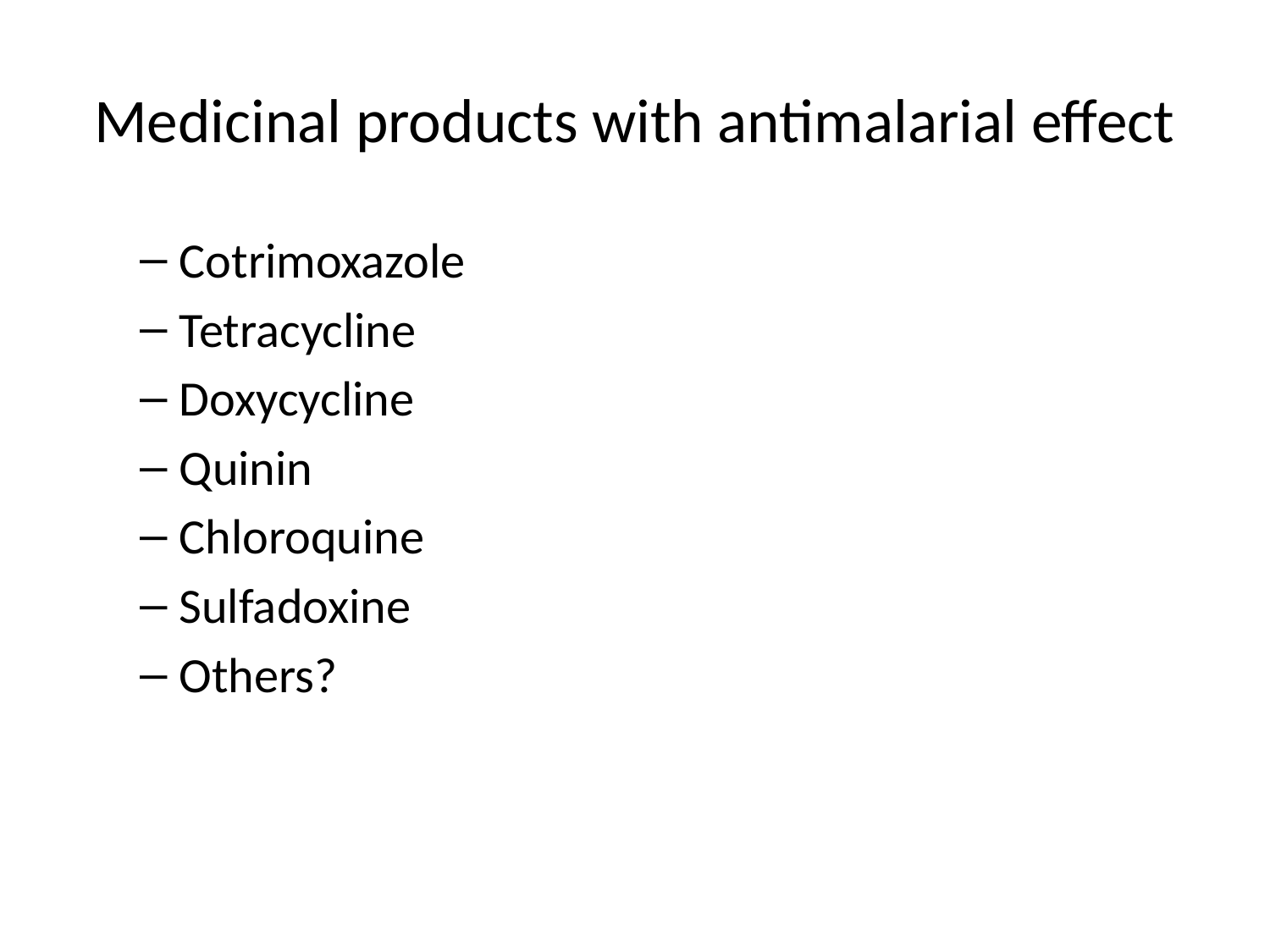

# Medicinal products with antimalarial effect
Cotrimoxazole
Tetracycline
Doxycycline
Quinin
Chloroquine
Sulfadoxine
Others?